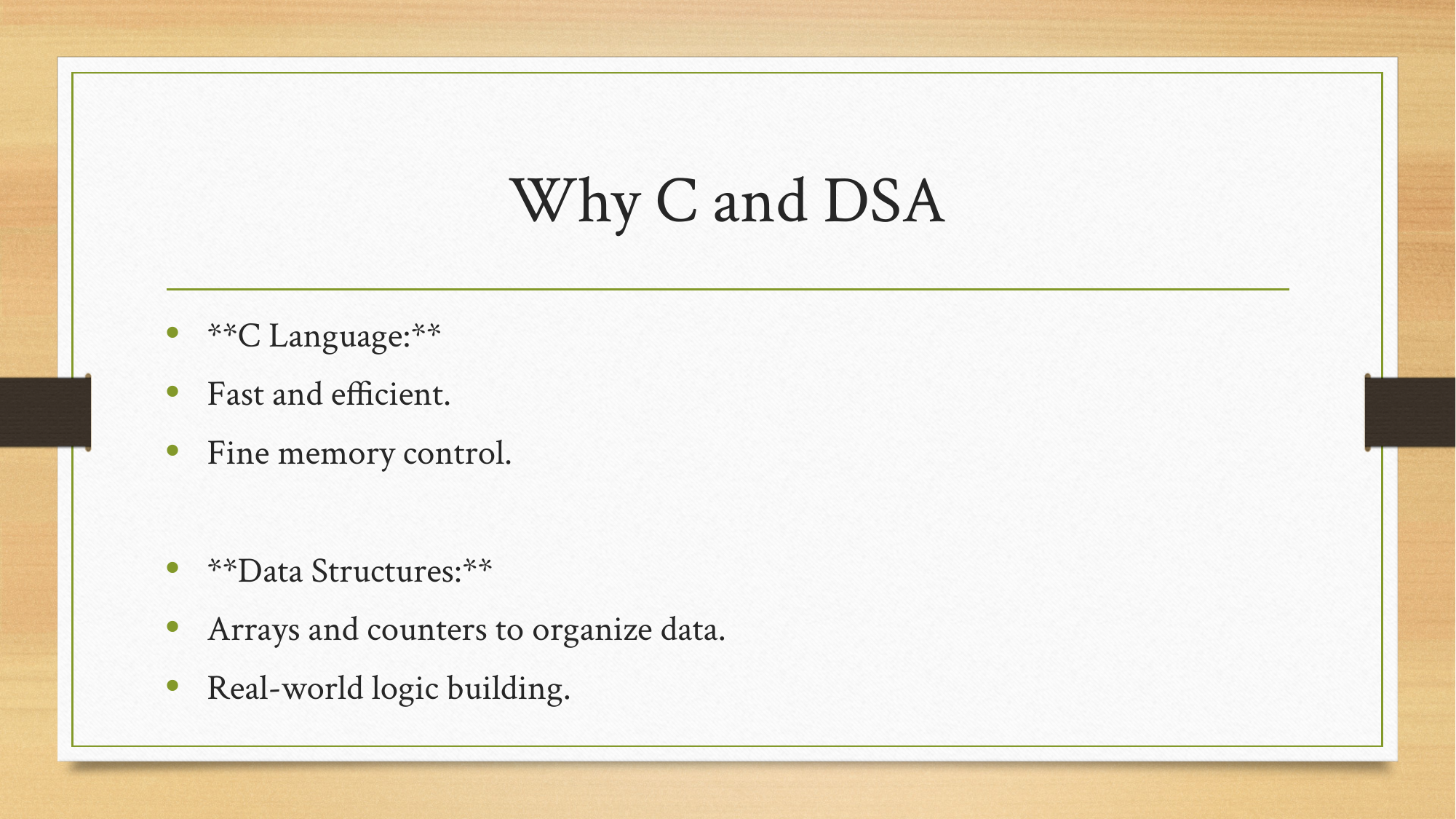

# Why C and DSA
 **C Language:**
 Fast and efficient.
 Fine memory control.

 **Data Structures:**
 Arrays and counters to organize data.
 Real-world logic building.